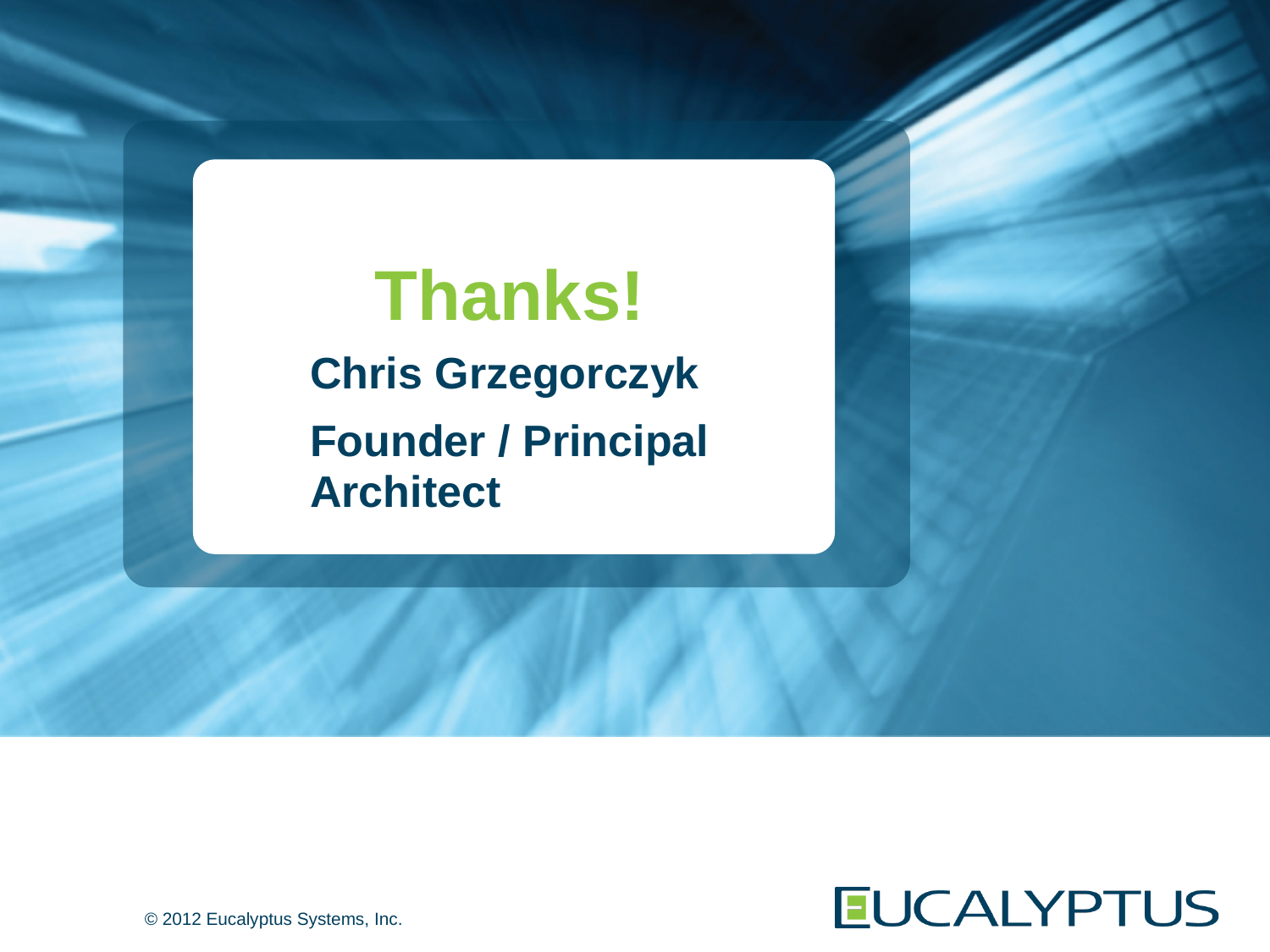

# Thanks!
Chris Grzegorczyk
Founder / Principal Architect